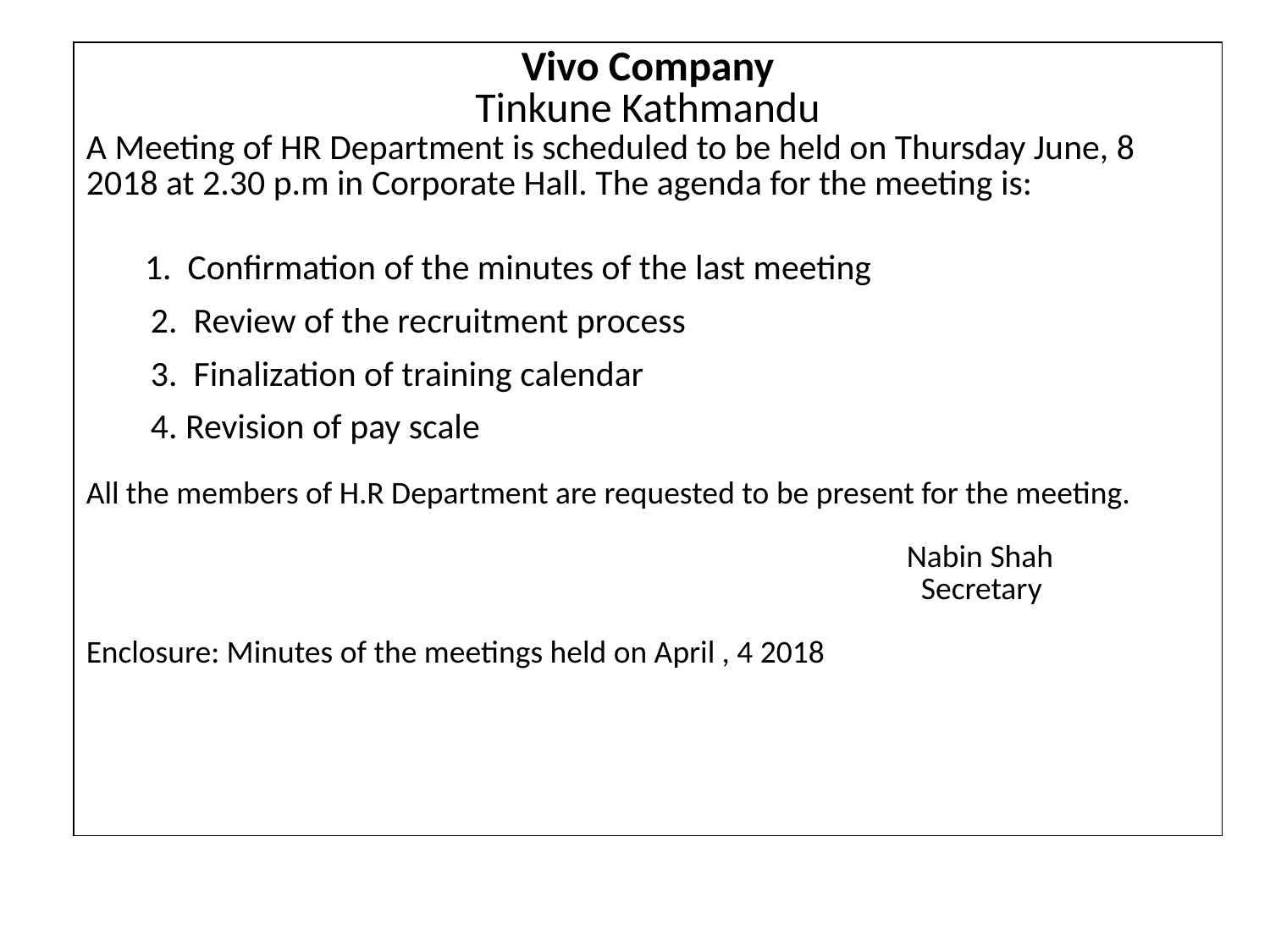

| Vivo Company Tinkune Kathmandu A Meeting of HR Department is scheduled to be held on Thursday June, 8 2018 at 2.30 p.m in Corporate Hall. The agenda for the meeting is: 1. Confirmation of the minutes of the last meeting 2. Review of the recruitment process 3. Finalization of training calendar 4. Revision of pay scale All the members of H.R Department are requested to be present for the meeting. Nabin Shah Secretary Enclosure: Minutes of the meetings held on April , 4 2018 |
| --- |